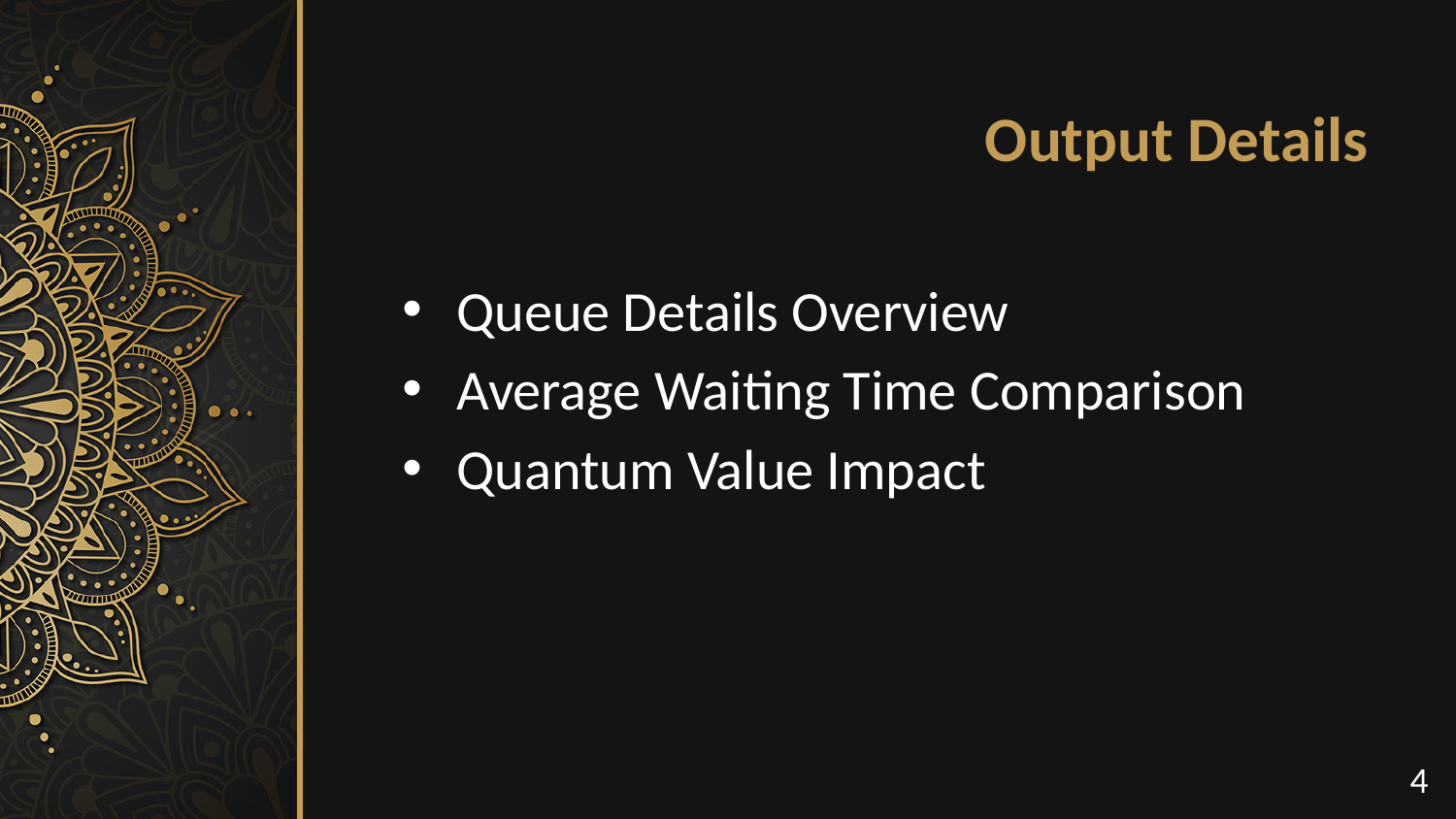

# Output Details

Queue Details Overview
Average Waiting Time Comparison
Quantum Value Impact
4